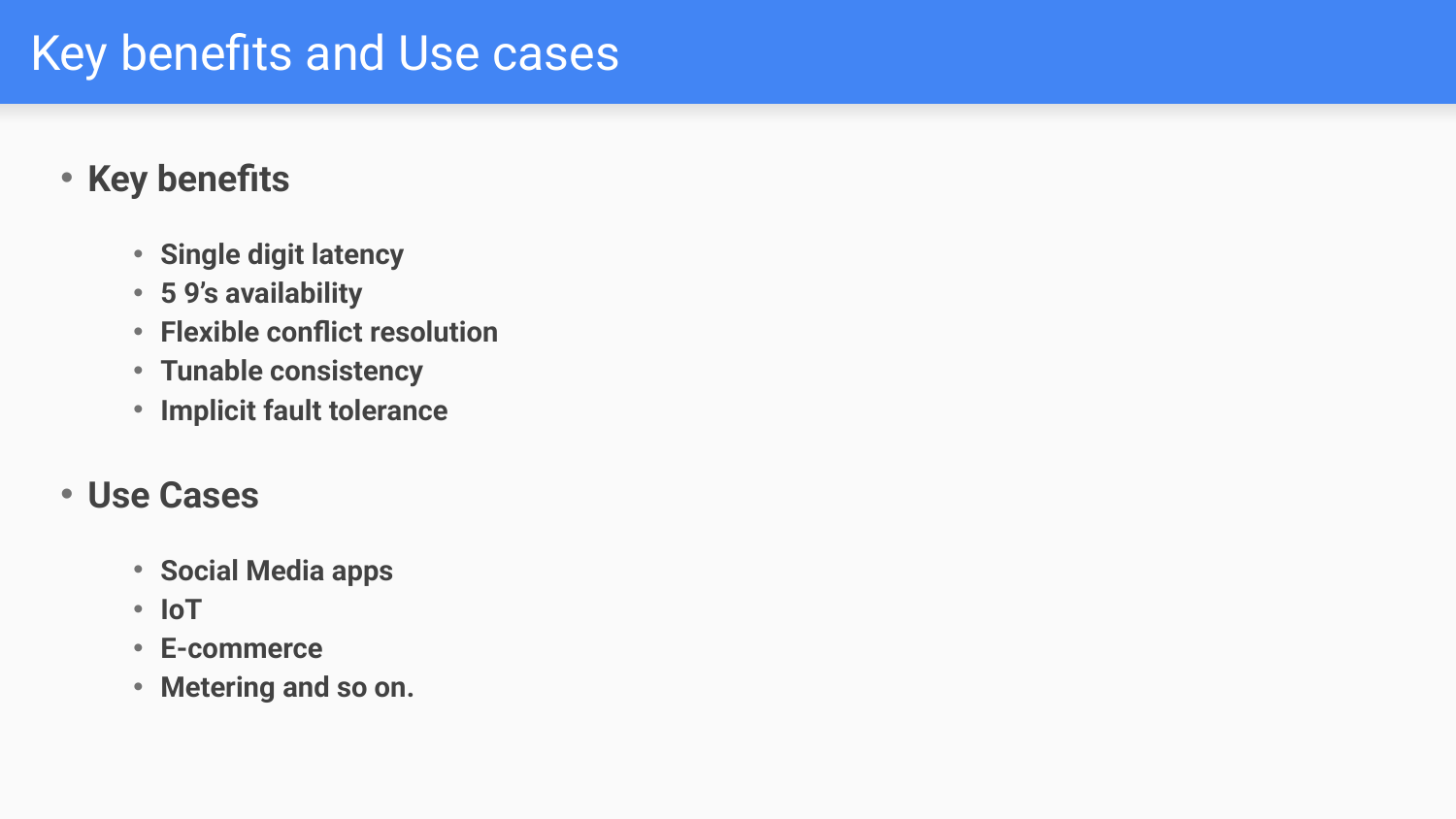

# Key benefits and Use cases
Key benefits
Single digit latency
5 9’s availability
Flexible conflict resolution
Tunable consistency
Implicit fault tolerance

Use Cases
Social Media apps
IoT
E-commerce
Metering and so on.